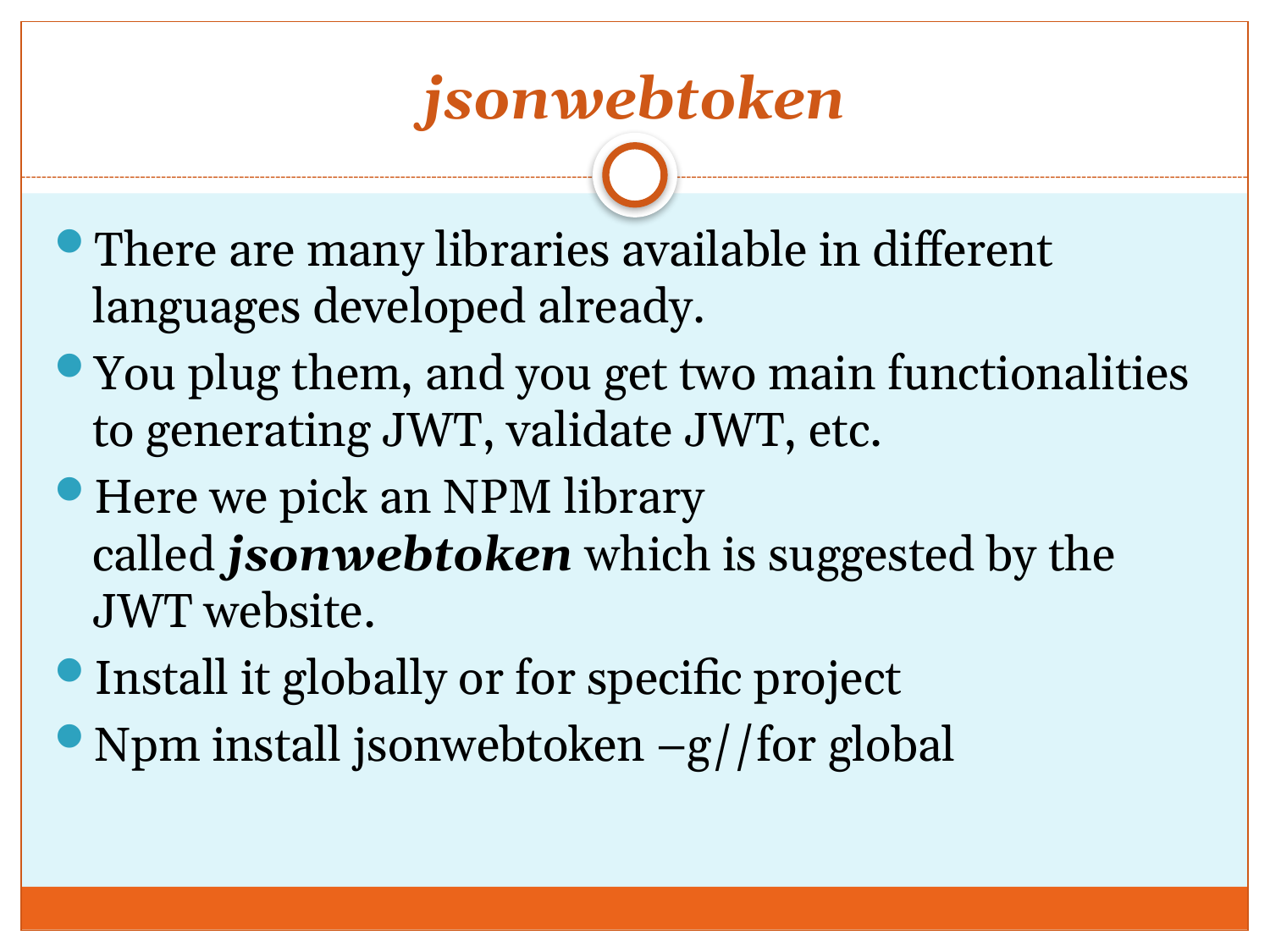

# jsonwebtoken
There are many libraries available in different languages developed already.
You plug them, and you get two main functionalities to generating JWT, validate JWT, etc.
Here we pick an NPM library called jsonwebtoken which is suggested by the JWT website.
Install it globally or for specific project
Npm install jsonwebtoken –g//for global